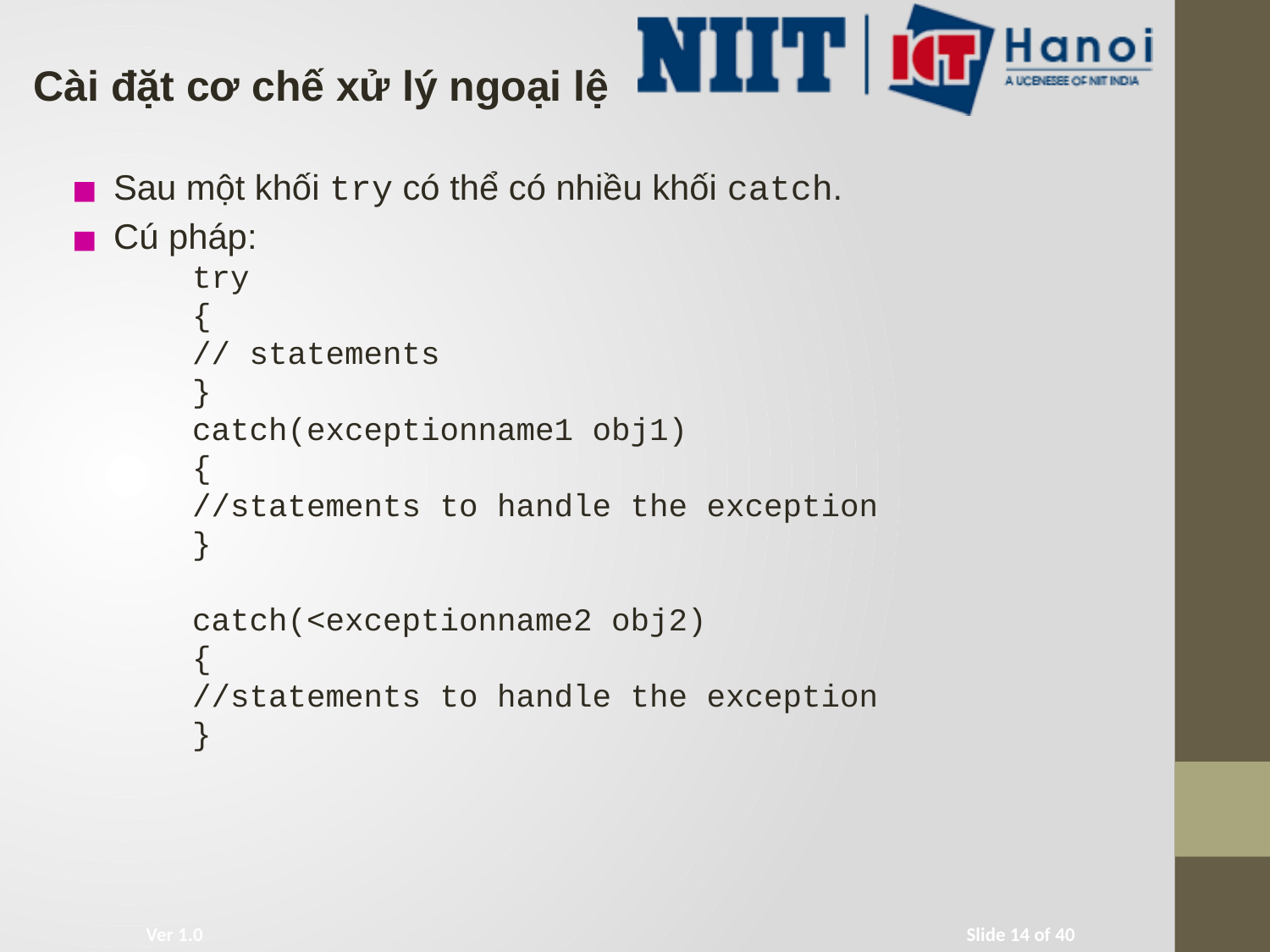

Cài đặt cơ chế xử lý ngoại lệ
Sau một khối try có thể có nhiều khối catch.
Cú pháp:
try
{
// statements
}
catch(exceptionname1 obj1)
{
//statements to handle the exception
}

catch(<exceptionname2 obj2)
{
//statements to handle the exception
}